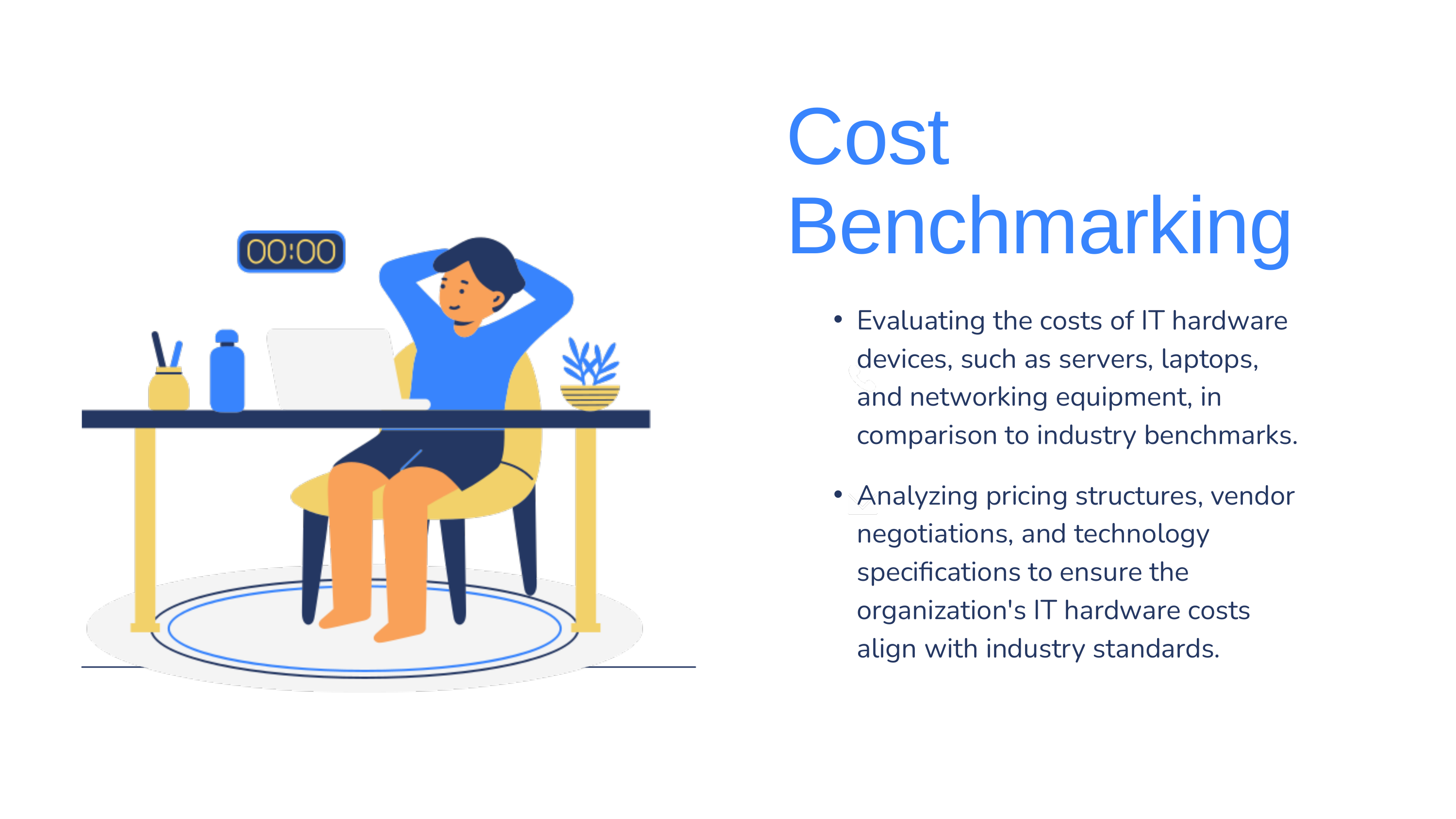

Cost Benchmarking

Evaluating the costs of IT hardware devices, such as servers, laptops, and networking equipment, in comparison to industry benchmarks.

Analyzing pricing structures, vendor negotiations, and technology specifications to ensure the organization's IT hardware costs align with industry standards.